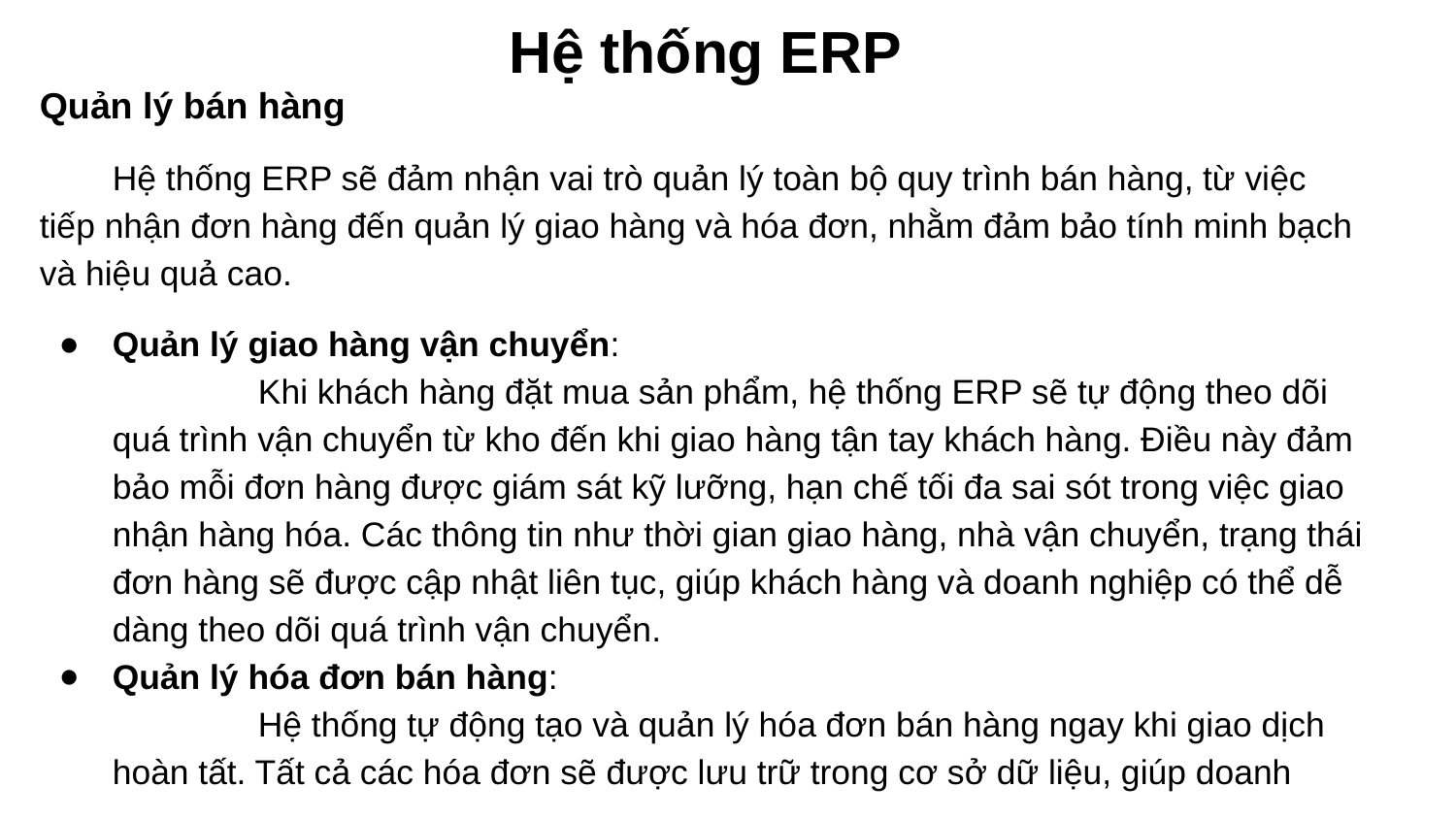

# Hệ thống ERP
Quản lý bán hàng
Hệ thống ERP sẽ đảm nhận vai trò quản lý toàn bộ quy trình bán hàng, từ việc tiếp nhận đơn hàng đến quản lý giao hàng và hóa đơn, nhằm đảm bảo tính minh bạch và hiệu quả cao.
Quản lý giao hàng vận chuyển:
	Khi khách hàng đặt mua sản phẩm, hệ thống ERP sẽ tự động theo dõi quá trình vận chuyển từ kho đến khi giao hàng tận tay khách hàng. Điều này đảm bảo mỗi đơn hàng được giám sát kỹ lưỡng, hạn chế tối đa sai sót trong việc giao nhận hàng hóa. Các thông tin như thời gian giao hàng, nhà vận chuyển, trạng thái đơn hàng sẽ được cập nhật liên tục, giúp khách hàng và doanh nghiệp có thể dễ dàng theo dõi quá trình vận chuyển.
Quản lý hóa đơn bán hàng:
	Hệ thống tự động tạo và quản lý hóa đơn bán hàng ngay khi giao dịch hoàn tất. Tất cả các hóa đơn sẽ được lưu trữ trong cơ sở dữ liệu, giúp doanh